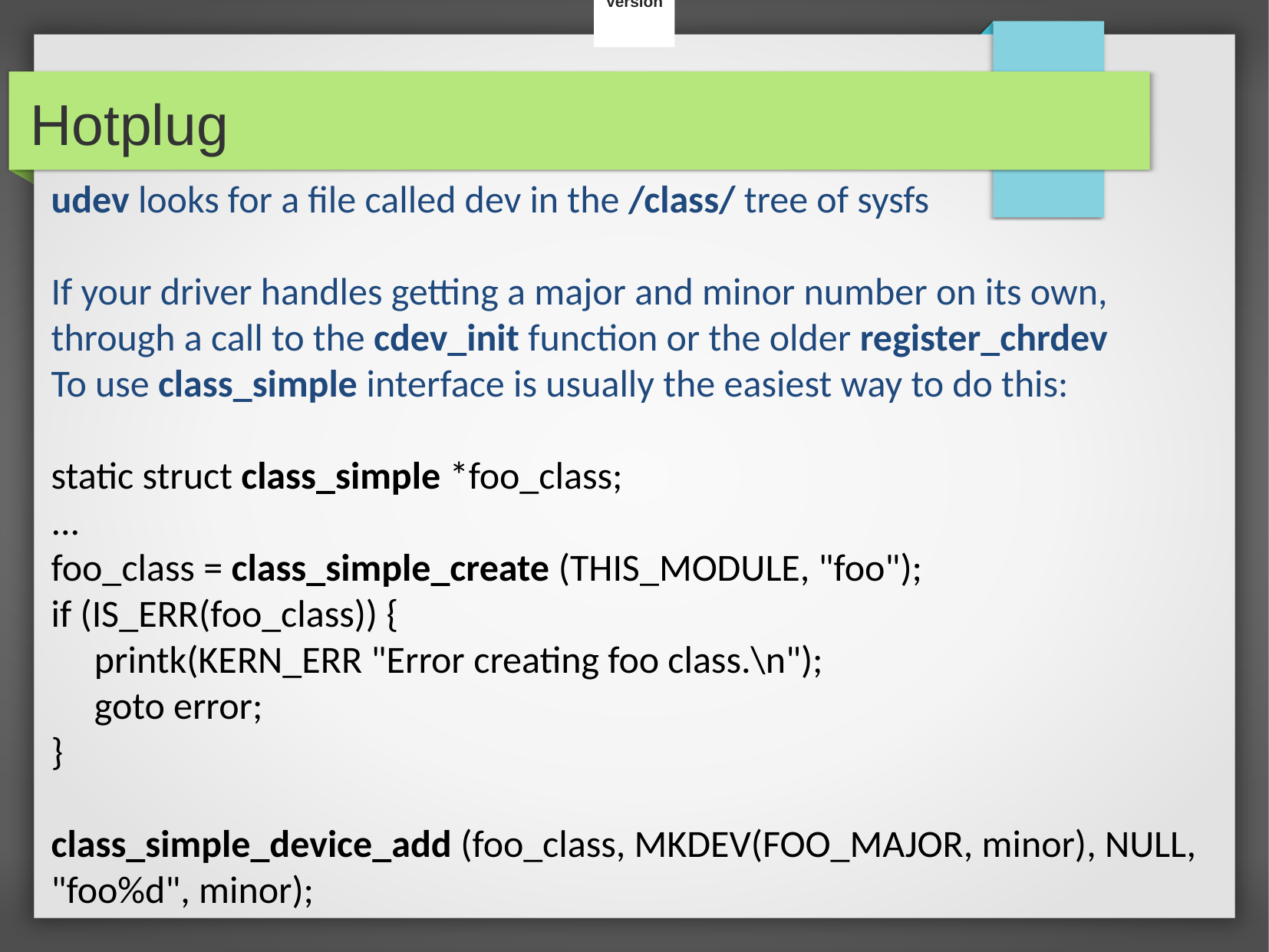

Version

Hotplug
udev looks for a file called dev in the /class/ tree of sysfs

If your driver handles getting a major and minor number on its own, through a call to the cdev_init function or the older register_chrdev
To use class_simple interface is usually the easiest way to do this:

static struct class_simple *foo_class;
...
foo_class = class_simple_create (THIS_MODULE, "foo");
if (IS_ERR(foo_class)) {
     printk(KERN_ERR "Error creating foo class.\n");
     goto error;
}

class_simple_device_add (foo_class, MKDEV(FOO_MAJOR, minor), NULL, "foo%d", minor);